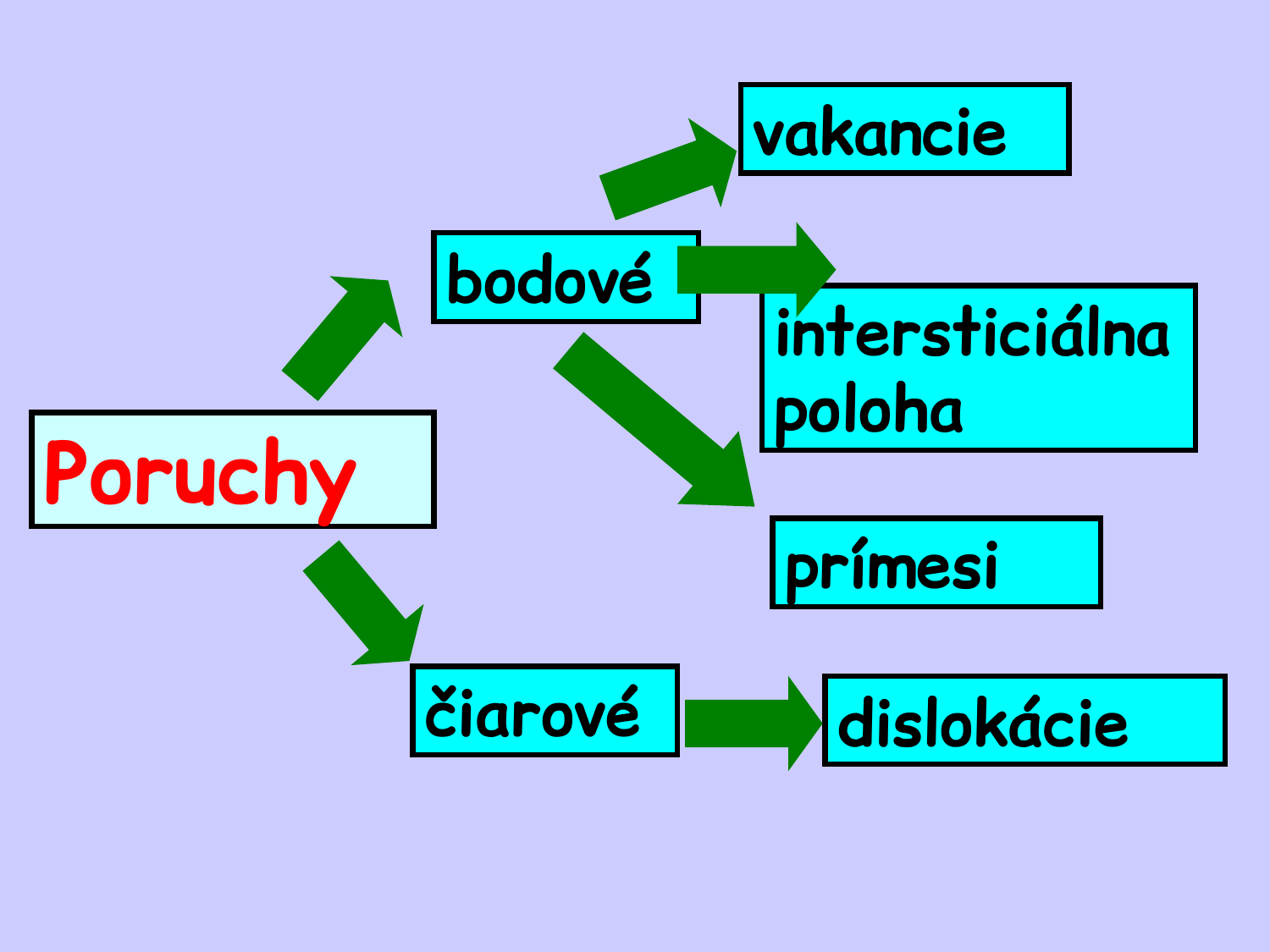

vakancie

bodové

intersticiálna poloha

Poruchy
prímesi

čiarové
dislokácie

14